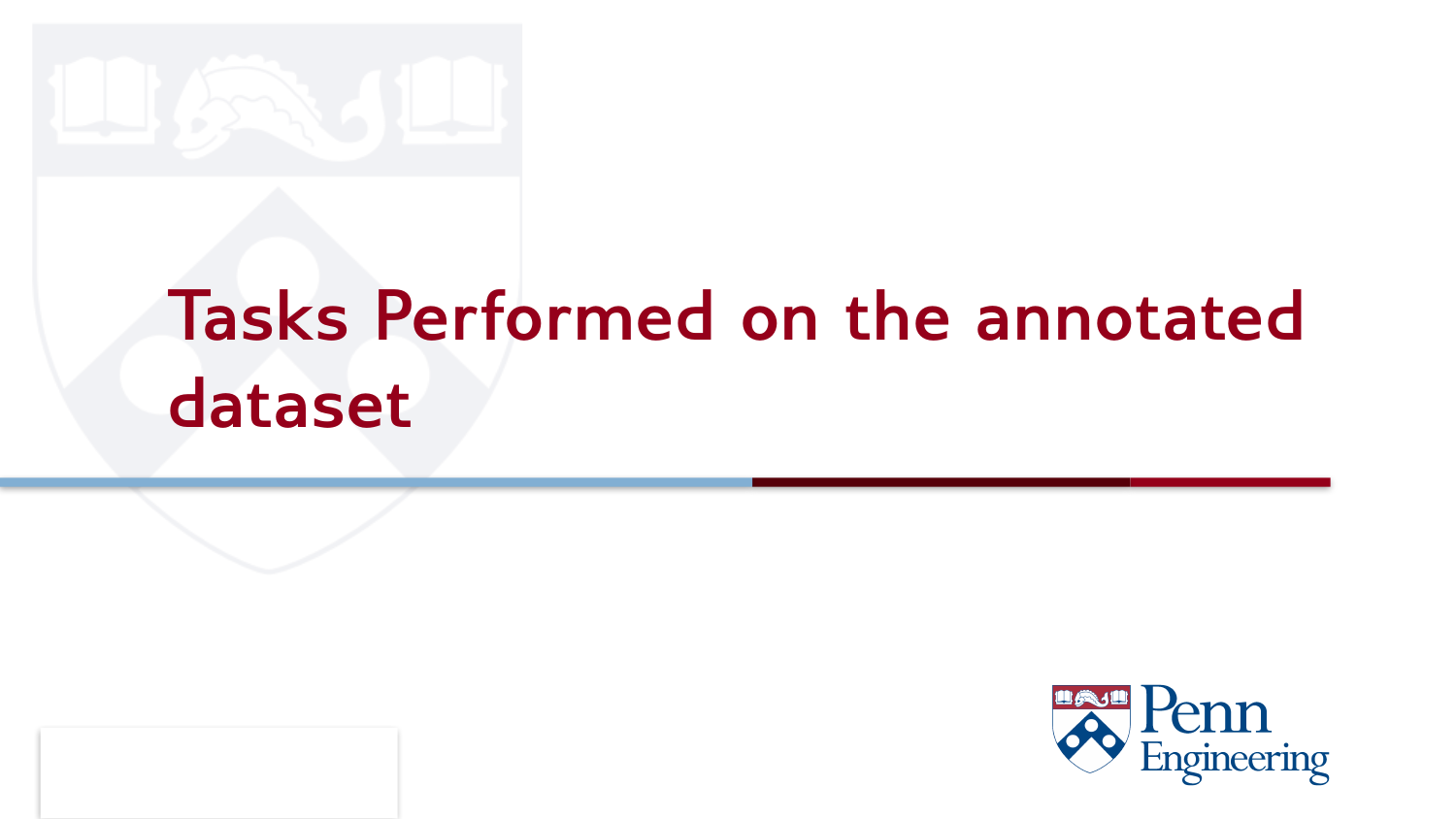

# Tasks Performed on the annotated dataset